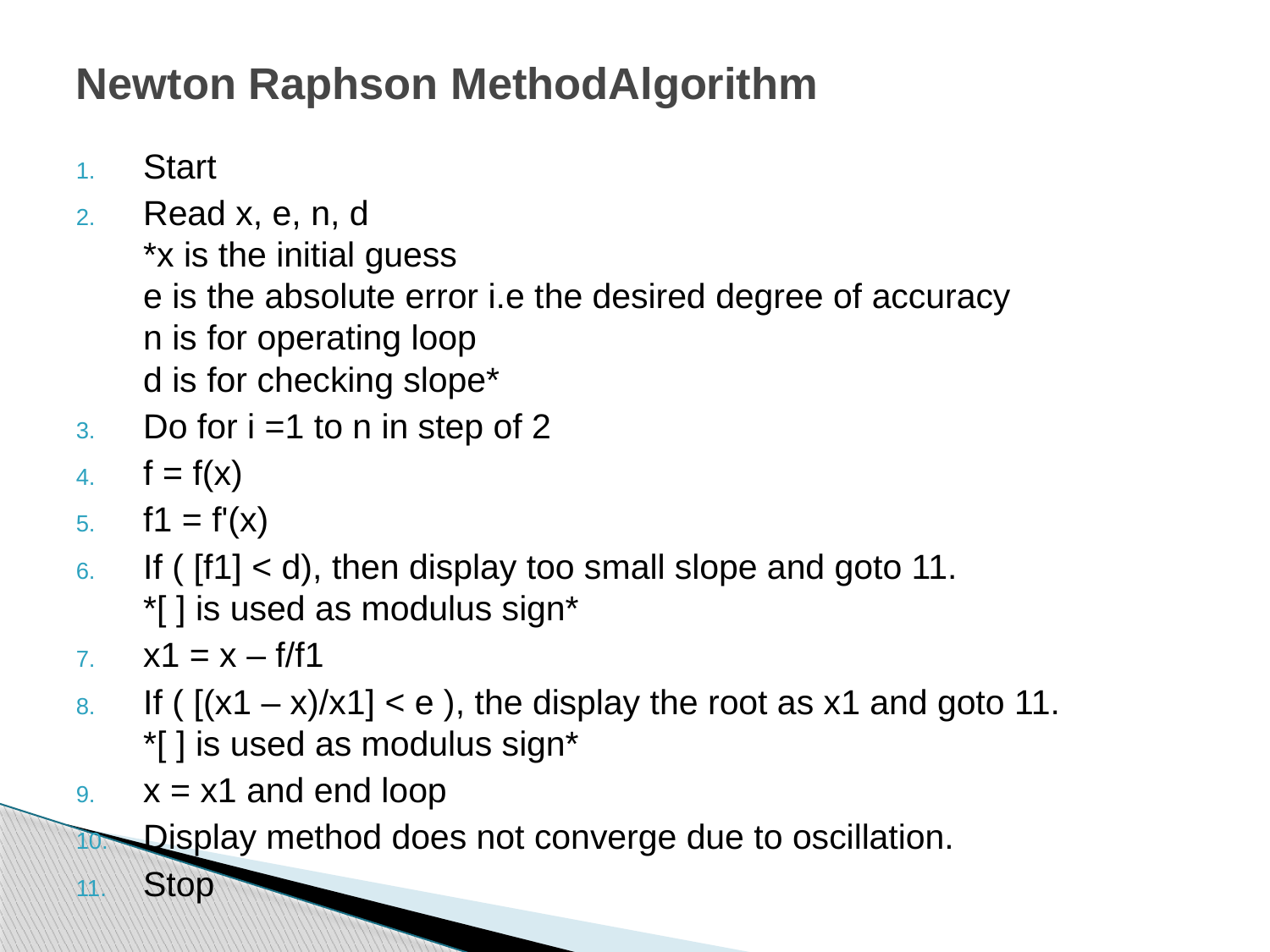

# Newton Raphson MethodAlgorithm
Start
Read x, e, n, d
*x is the initial guess
e is the absolute error i.e the desired degree of accuracy
n is for operating loop
d is for checking slope*
Do for i =1 to n in step of 2
f = f(x)
f1 = f'(x)
If ( [f1] < d), then display too small slope and goto 11.
*[ ] is used as modulus sign*
x1 = x – f/f1
If ( [(x1 – x)/x1] < e ), the display the root as x1 and goto 11.
*[ ] is used as modulus sign*
x = x1 and end loop
Display method does not converge due to oscillation.
Stop